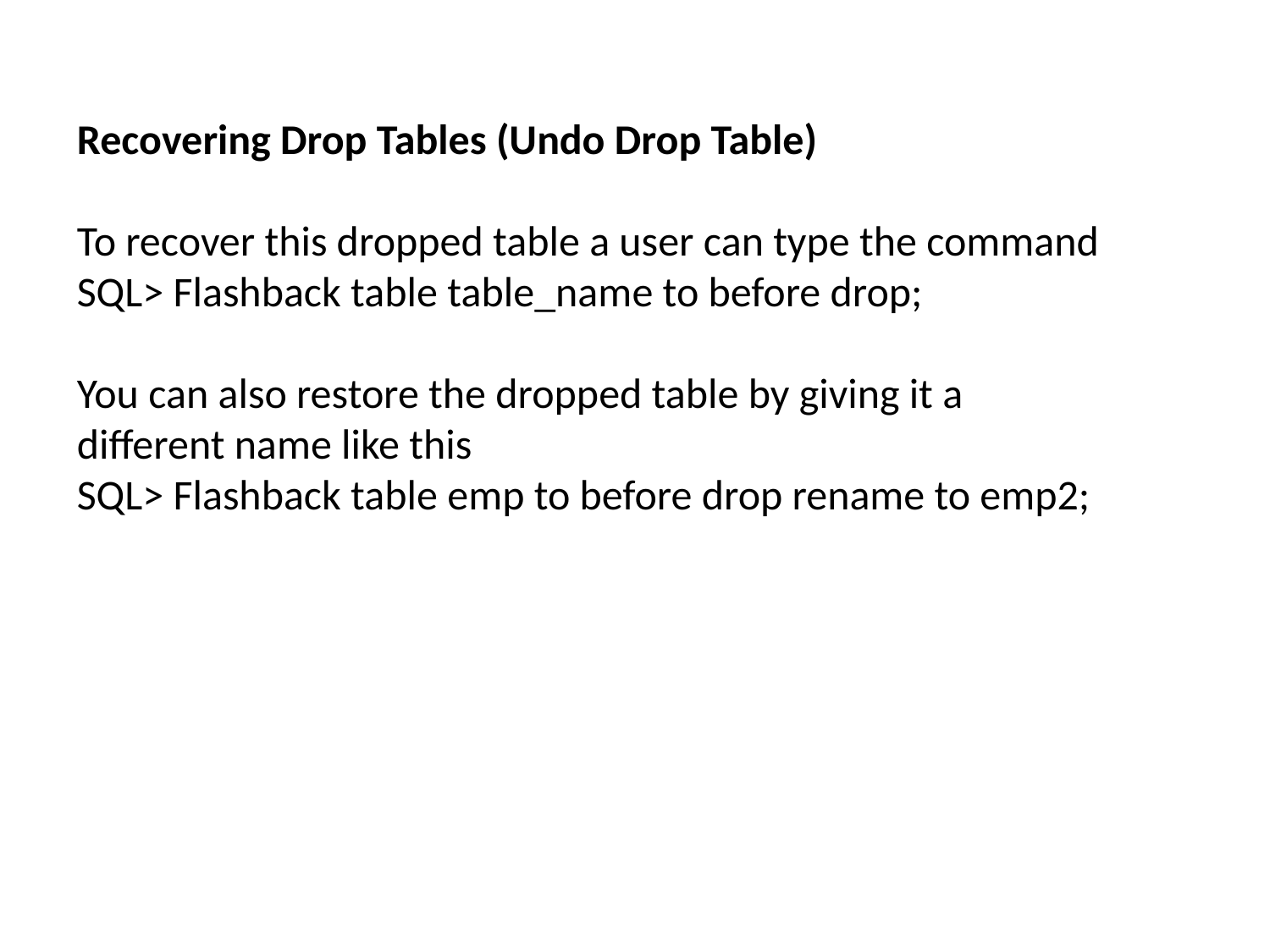

Recovering Drop Tables (Undo Drop Table)
To recover this dropped table a user can type the command
SQL> Flashback table table_name to before drop;

You can also restore the dropped table by giving it a different name like this
SQL> Flashback table emp to before drop rename to emp2;